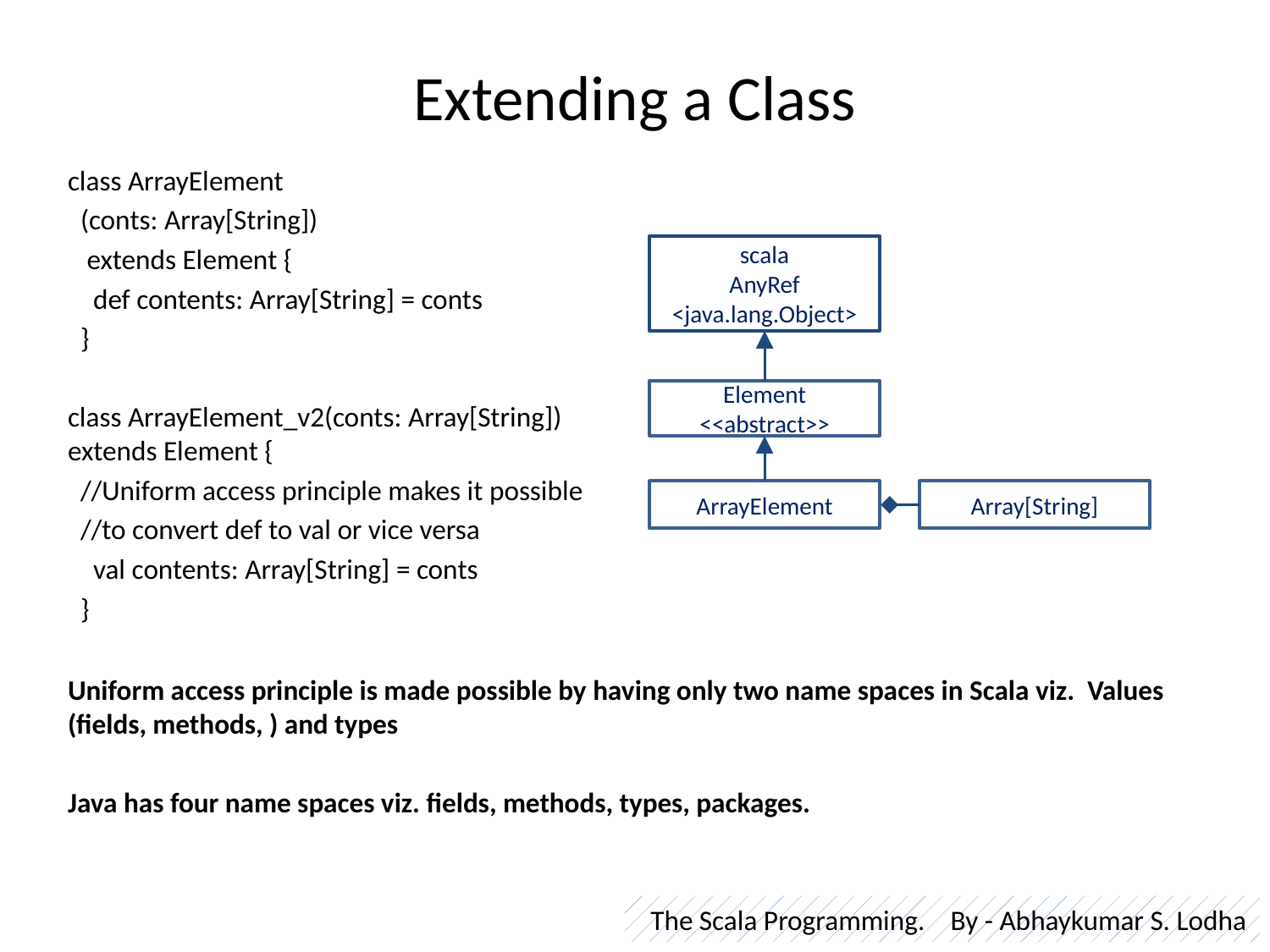

# Extending a Class
class ArrayElement
  (conts: Array[String])
   extends Element {
    def contents: Array[String] = conts
  }

class ArrayElement_v2(conts: Array[String]) extends Element {
  //Uniform access principle makes it possible
  //to convert def to val or vice versa
    val contents: Array[String] = conts
  }
scala
AnyRef
<java.lang.Object>
Element
<<abstract>>
ArrayElement
Array[String]
Uniform access principle is made possible by having only two name spaces in Scala viz.  Values (fields, methods, ) and types

Java has four name spaces viz. fields, methods, types, packages.